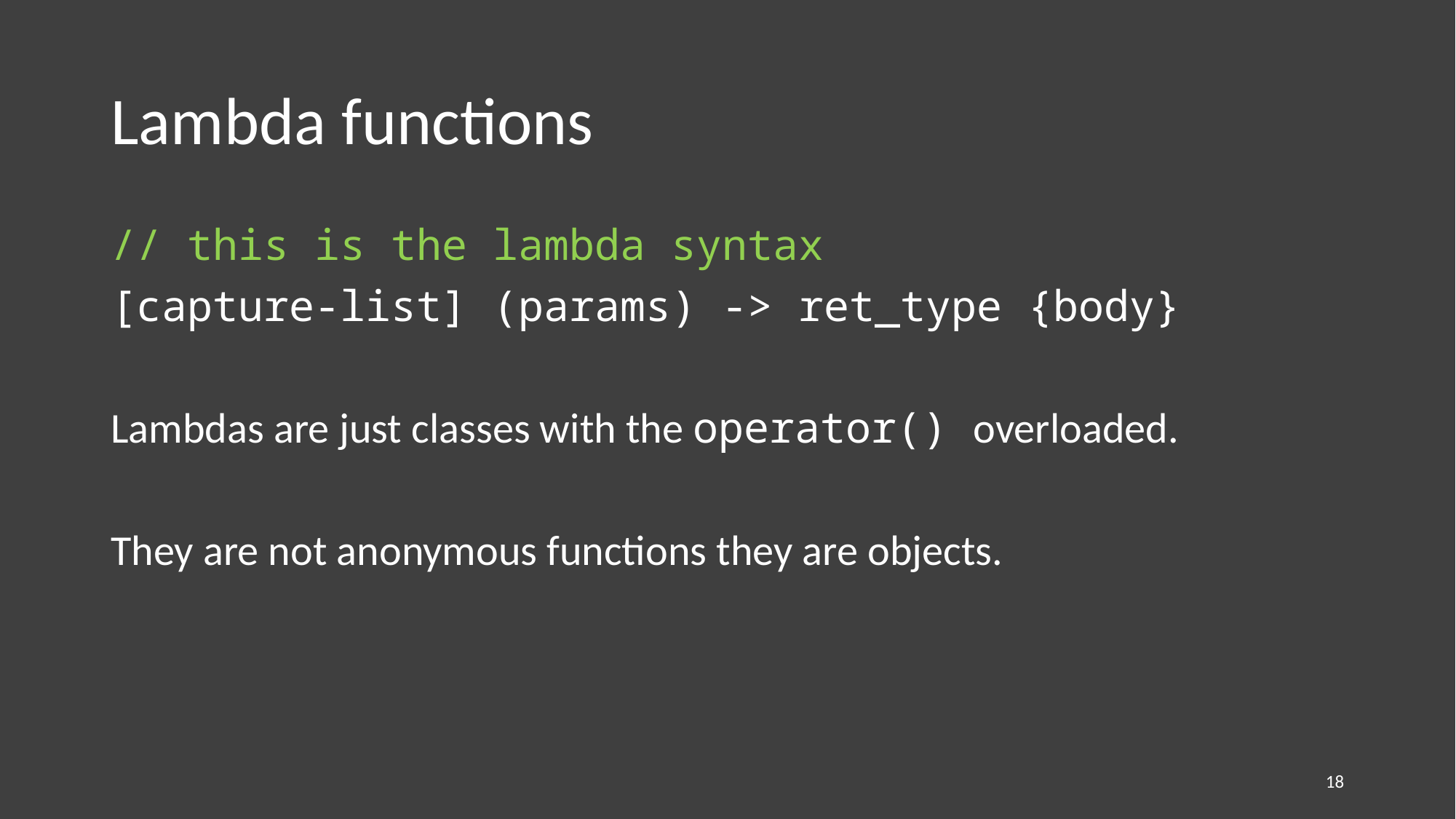

# Lambda functions
// this is the lambda syntax
[capture-list] (params) -> ret_type {body}

Lambdas are just classes with the operator() overloaded.

They are not anonymous functions they are objects.
18